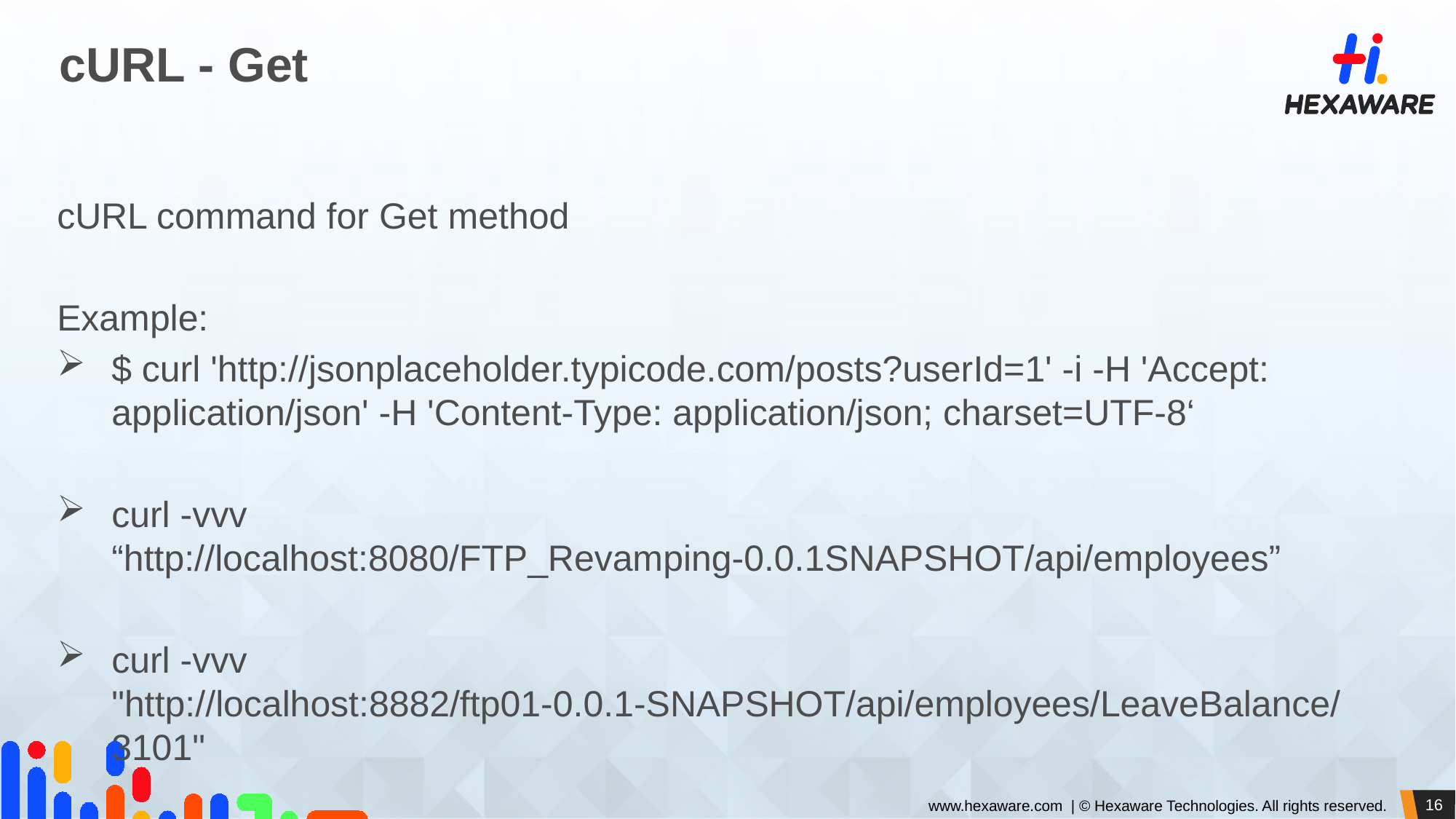

# cURL - Get
cURL command for Get method

Example:
$ curl 'http://jsonplaceholder.typicode.com/posts?userId=1' -i -H 'Accept: application/json' -H 'Content-Type: application/json; charset=UTF-8‘

curl -vvv “http://localhost:8080/FTP_Revamping-0.0.1SNAPSHOT/api/employees”

curl -vvv "http://localhost:8882/ftp01-0.0.1-SNAPSHOT/api/employees/LeaveBalance/3101"